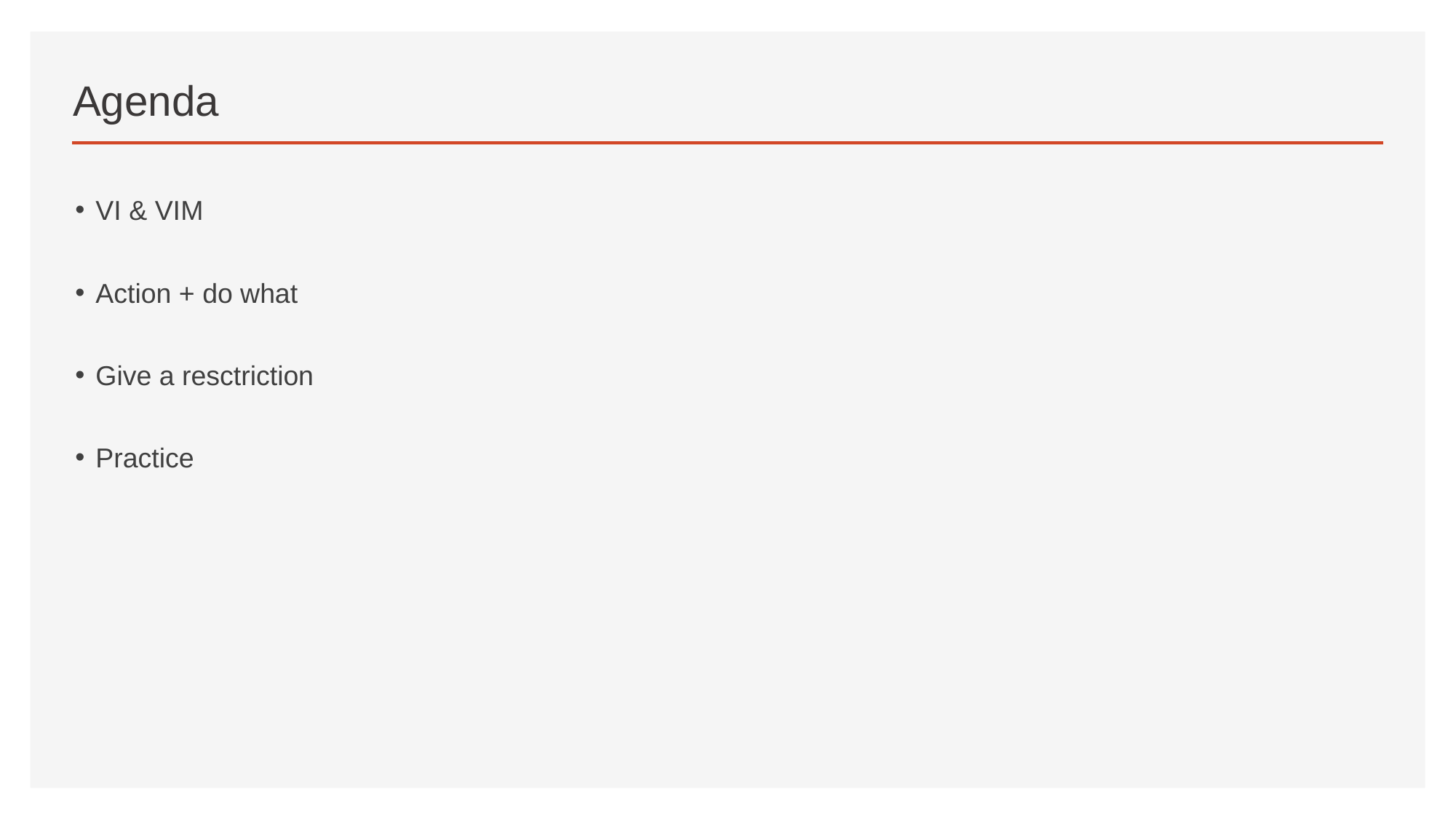

Agenda
VI & VIM
Action + do what
Give a resctriction
Practice